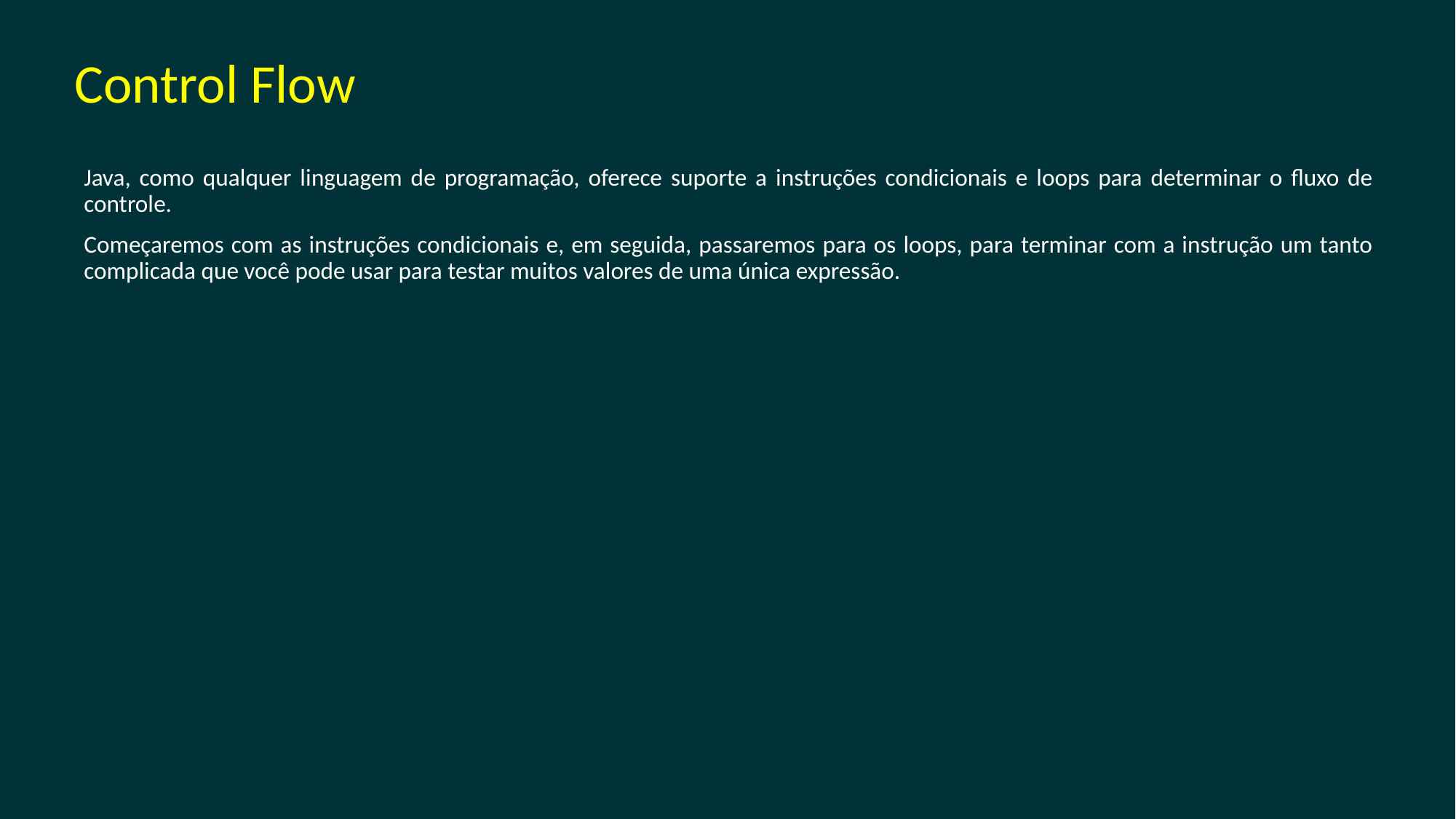

Control Flow
Java, como qualquer linguagem de programação, oferece suporte a instruções condicionais e loops para determinar o fluxo de controle.
Começaremos com as instruções condicionais e, em seguida, passaremos para os loops, para terminar com a instrução um tanto complicada que você pode usar para testar muitos valores de uma única expressão.